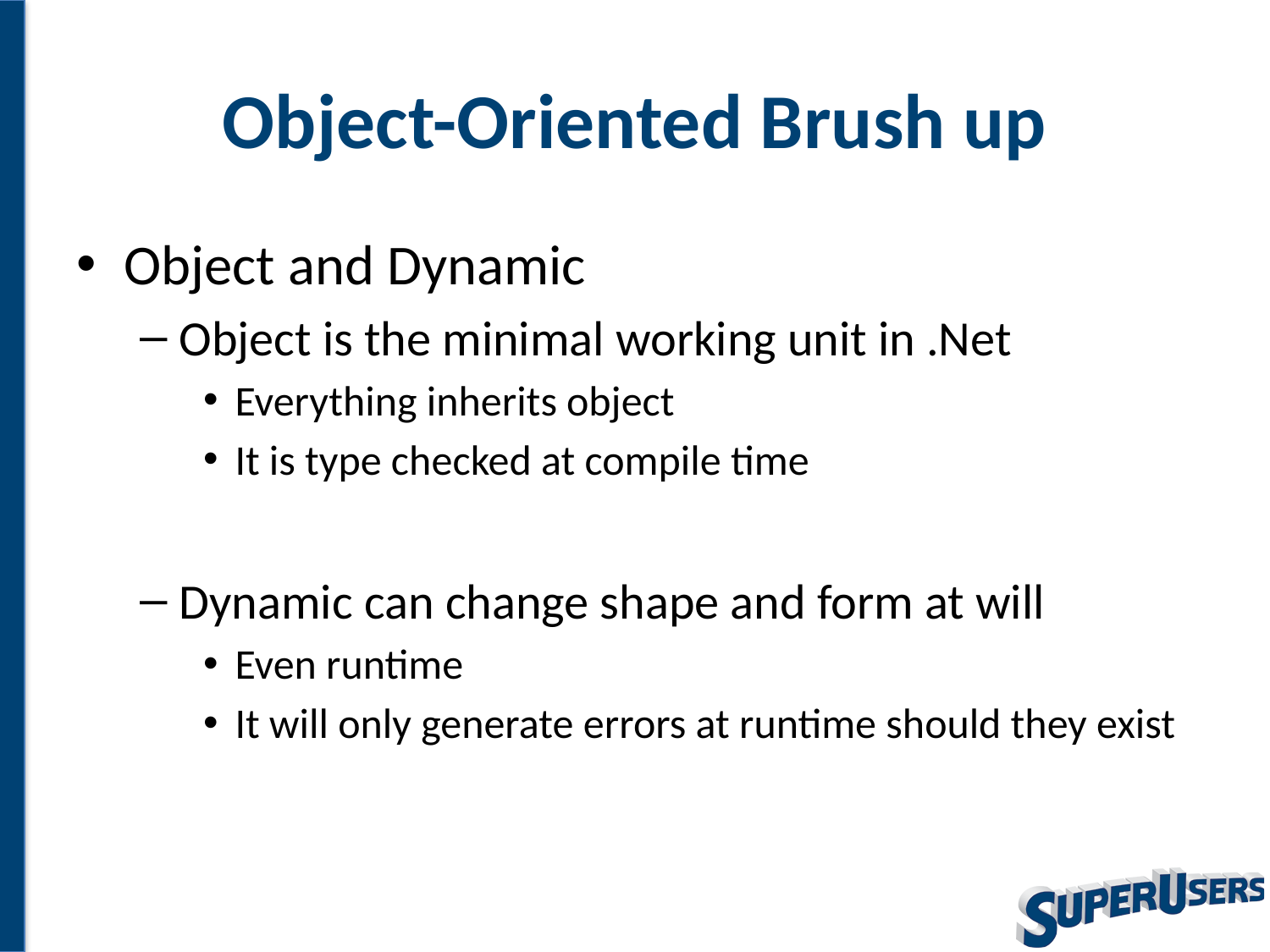

# Object-Oriented Brush up
Object and Dynamic
Object is the minimal working unit in .Net
Everything inherits object
It is type checked at compile time

Dynamic can change shape and form at will
Even runtime
It will only generate errors at runtime should they exist